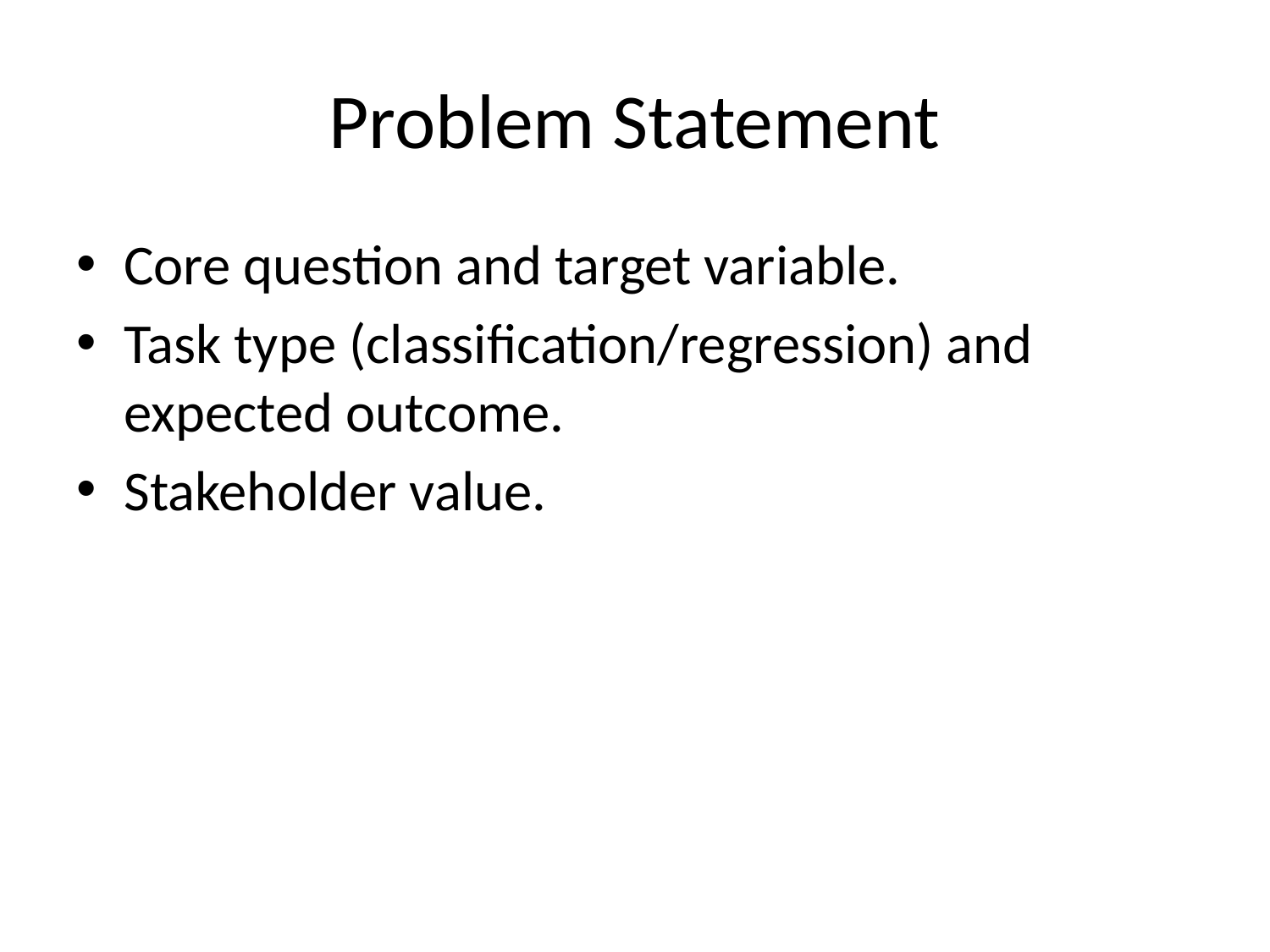

# Problem Statement
Core question and target variable.
Task type (classification/regression) and expected outcome.
Stakeholder value.